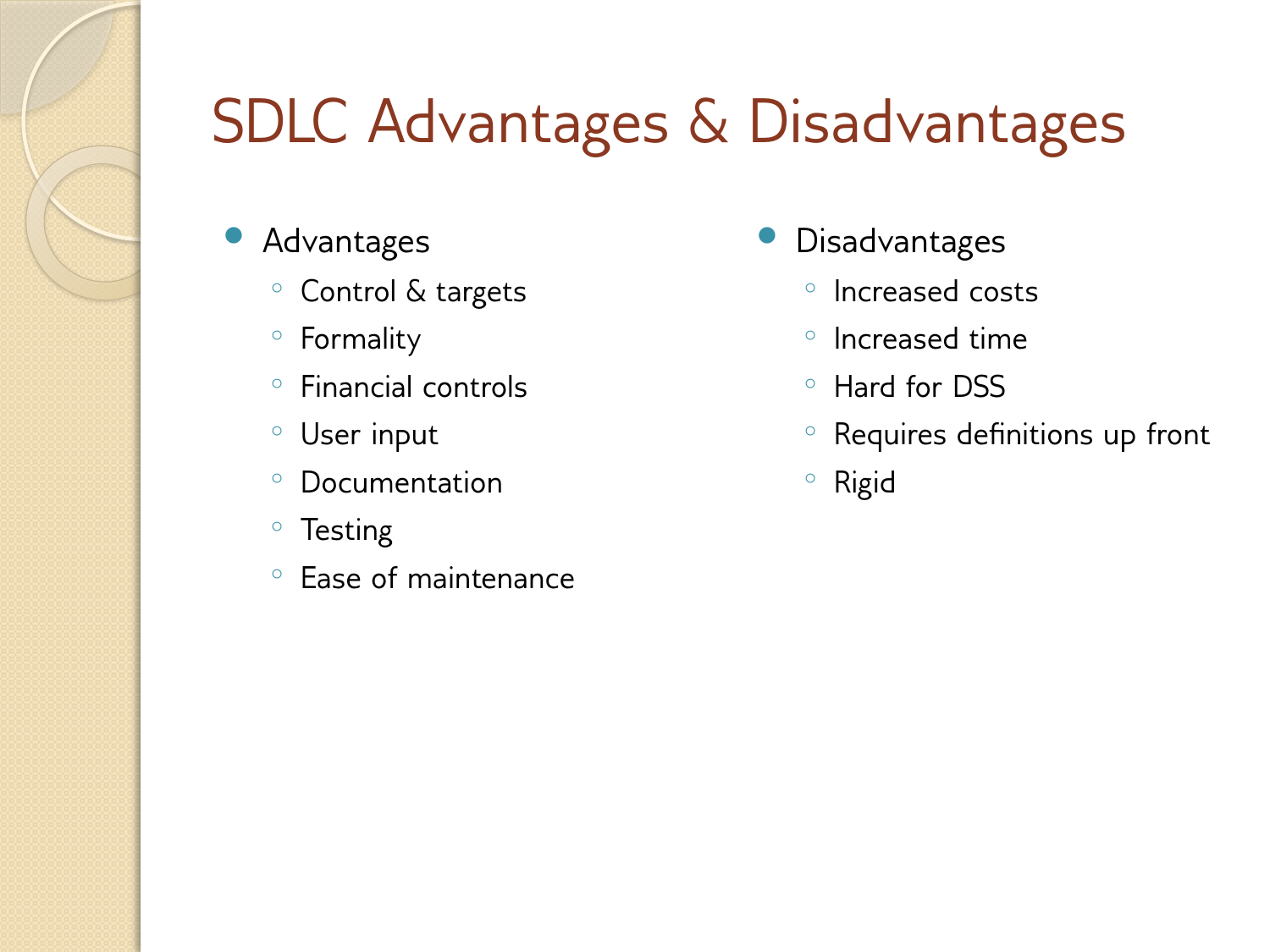

# SDLC Advantages & Disadvantages
Advantages
Control & targets
Formality
Financial controls
User input
Documentation
Testing
Ease of maintenance
Disadvantages
Increased costs
Increased time
Hard for DSS
Requires definitions up front
Rigid